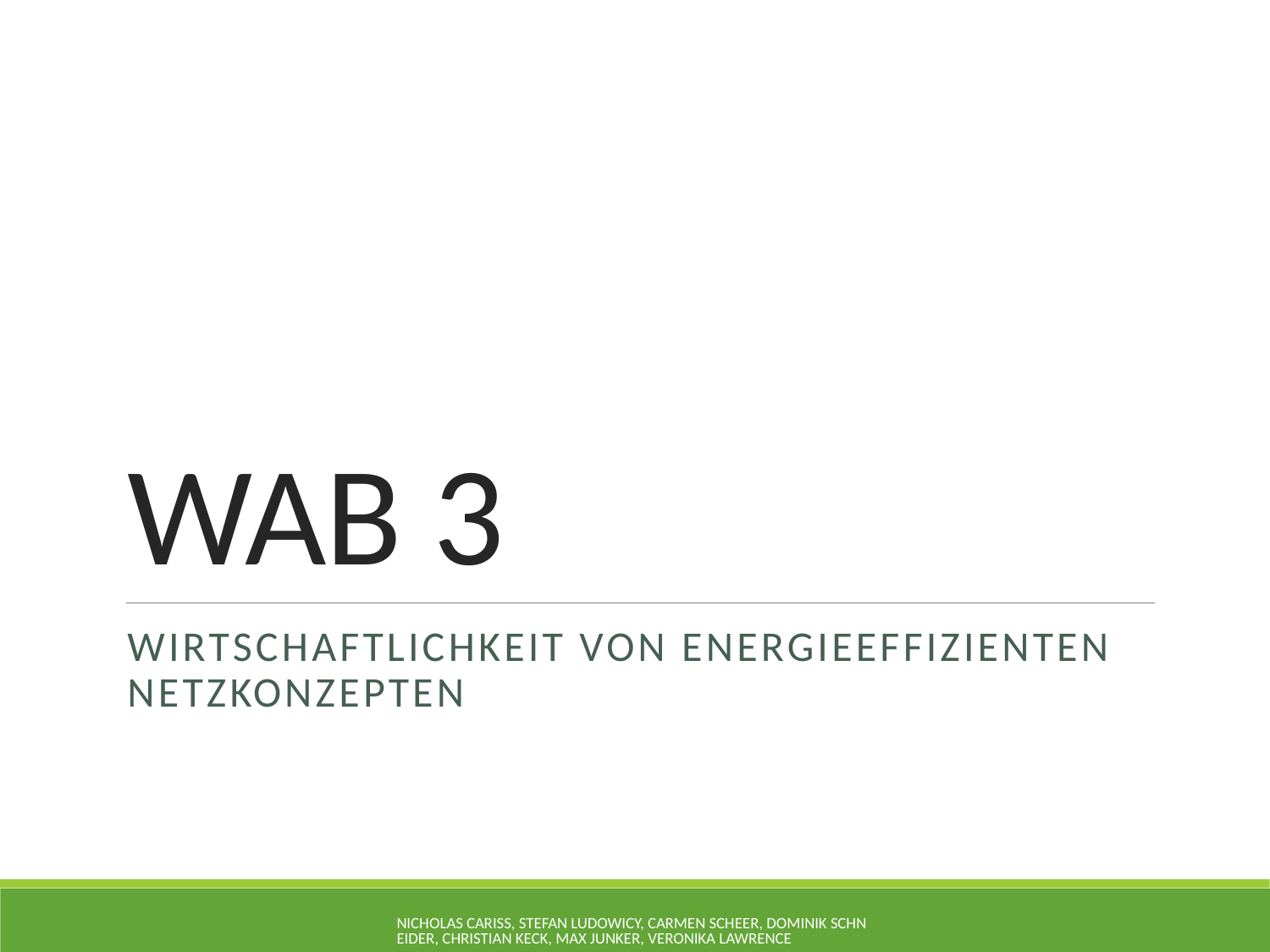

# WAB 3
Wirtschaftlichkeit von energieeffizienten Netzkonzepten
Nicholas Cariss, Stefan Ludowicy, Carmen Scheer, Dominik Schneider, Christian Keck, Max Junker, Veronika Lawrence